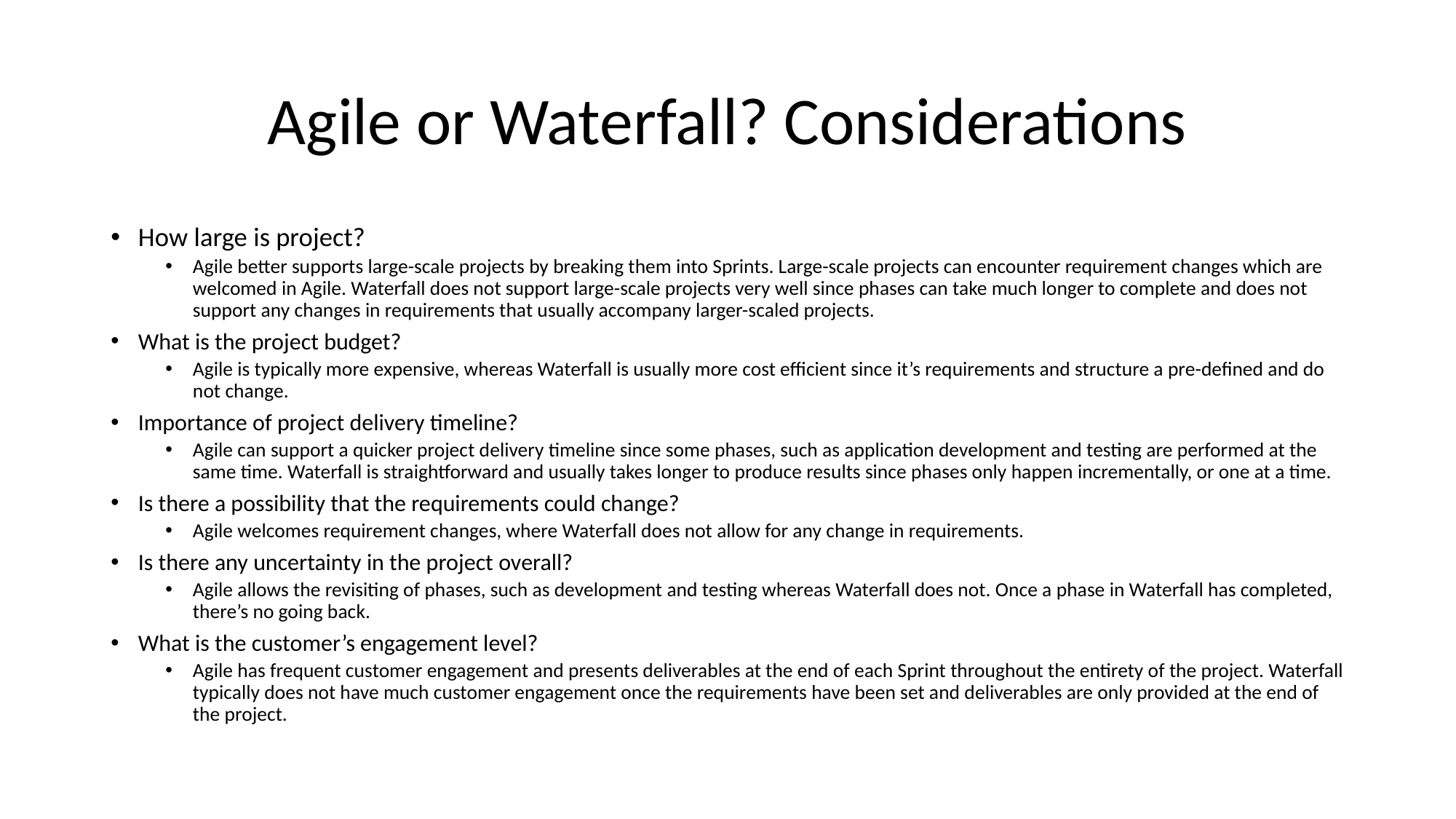

# Agile or Waterfall? Considerations
How large is project?
Agile better supports large-scale projects by breaking them into Sprints. Large-scale projects can encounter requirement changes which are welcomed in Agile. Waterfall does not support large-scale projects very well since phases can take much longer to complete and does not support any changes in requirements that usually accompany larger-scaled projects.
What is the project budget?
Agile is typically more expensive, whereas Waterfall is usually more cost efficient since it’s requirements and structure a pre-defined and do not change.
Importance of project delivery timeline?
Agile can support a quicker project delivery timeline since some phases, such as application development and testing are performed at the same time. Waterfall is straightforward and usually takes longer to produce results since phases only happen incrementally, or one at a time.
Is there a possibility that the requirements could change?
Agile welcomes requirement changes, where Waterfall does not allow for any change in requirements.
Is there any uncertainty in the project overall?
Agile allows the revisiting of phases, such as development and testing whereas Waterfall does not. Once a phase in Waterfall has completed, there’s no going back.
What is the customer’s engagement level?
Agile has frequent customer engagement and presents deliverables at the end of each Sprint throughout the entirety of the project. Waterfall typically does not have much customer engagement once the requirements have been set and deliverables are only provided at the end of the project.